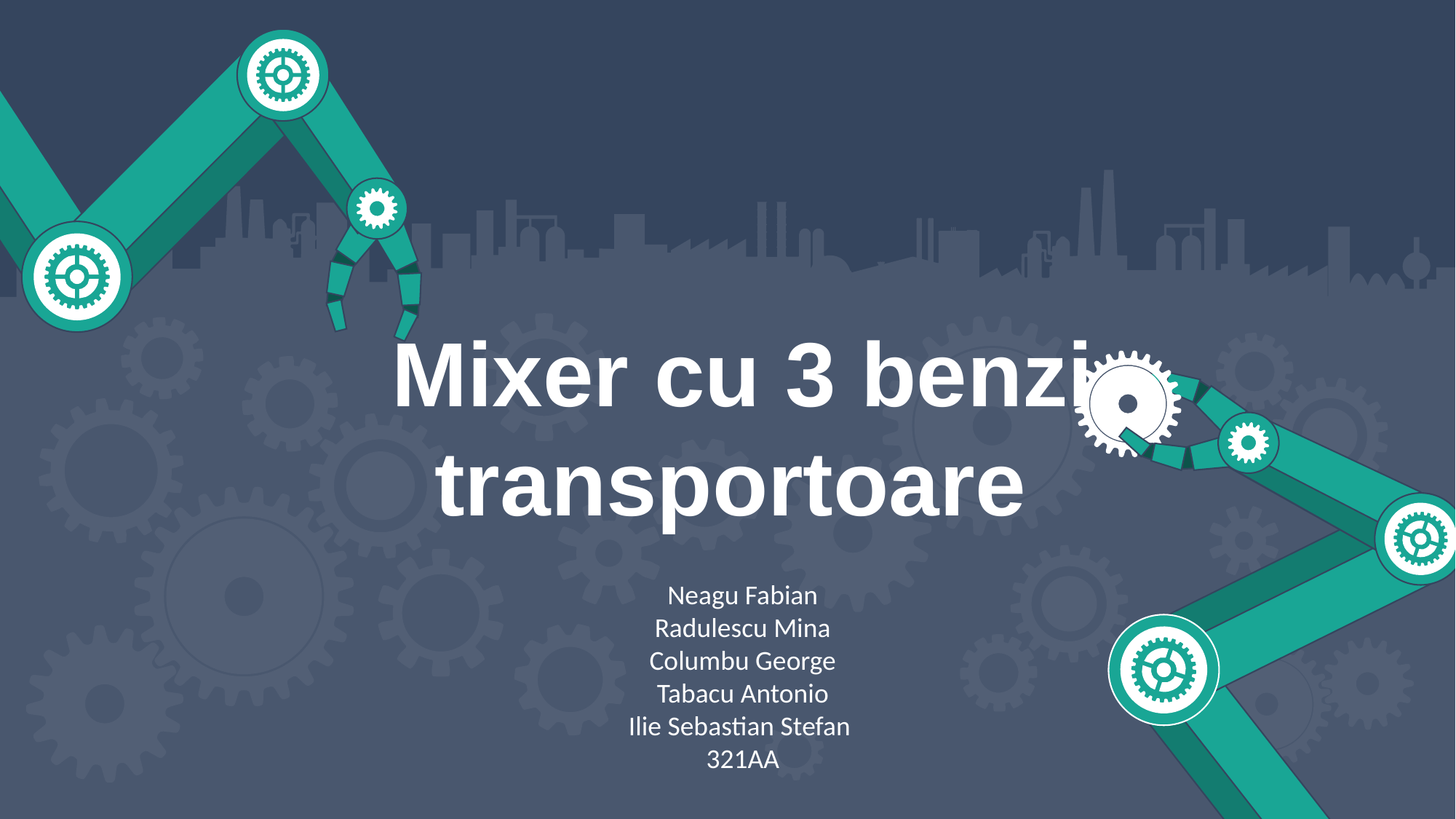

Mixer cu 3 benzi transportoare

Neagu Fabian
Radulescu Mina
Columbu George
Tabacu Antonio
Ilie Sebastian Stefan
321AA